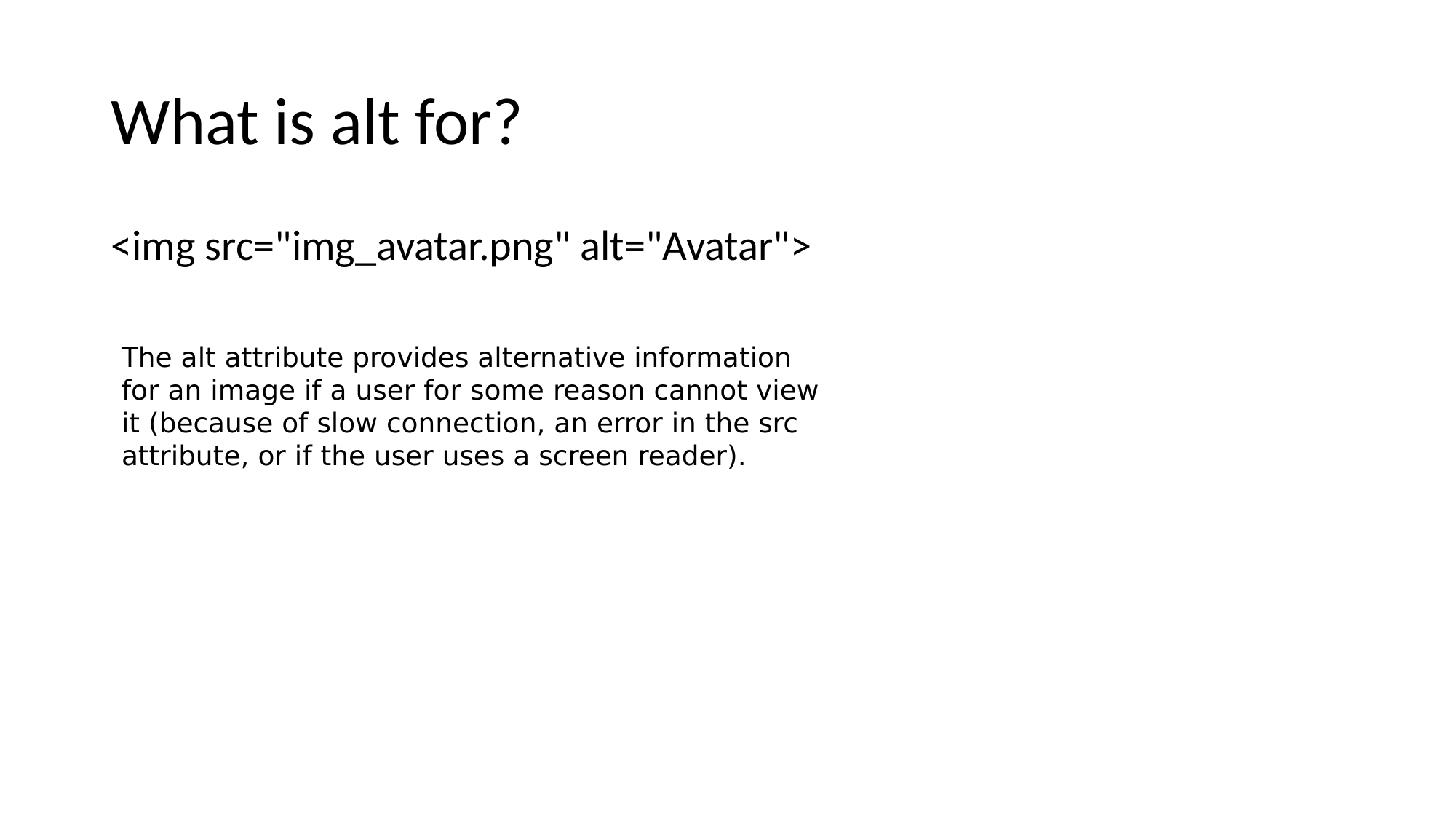

# What is alt for?
<img src="img_avatar.png" alt="Avatar">

The alt attribute provides alternative information for an image if a user for some reason cannot view it (because of slow connection, an error in the src attribute, or if the user uses a screen reader).